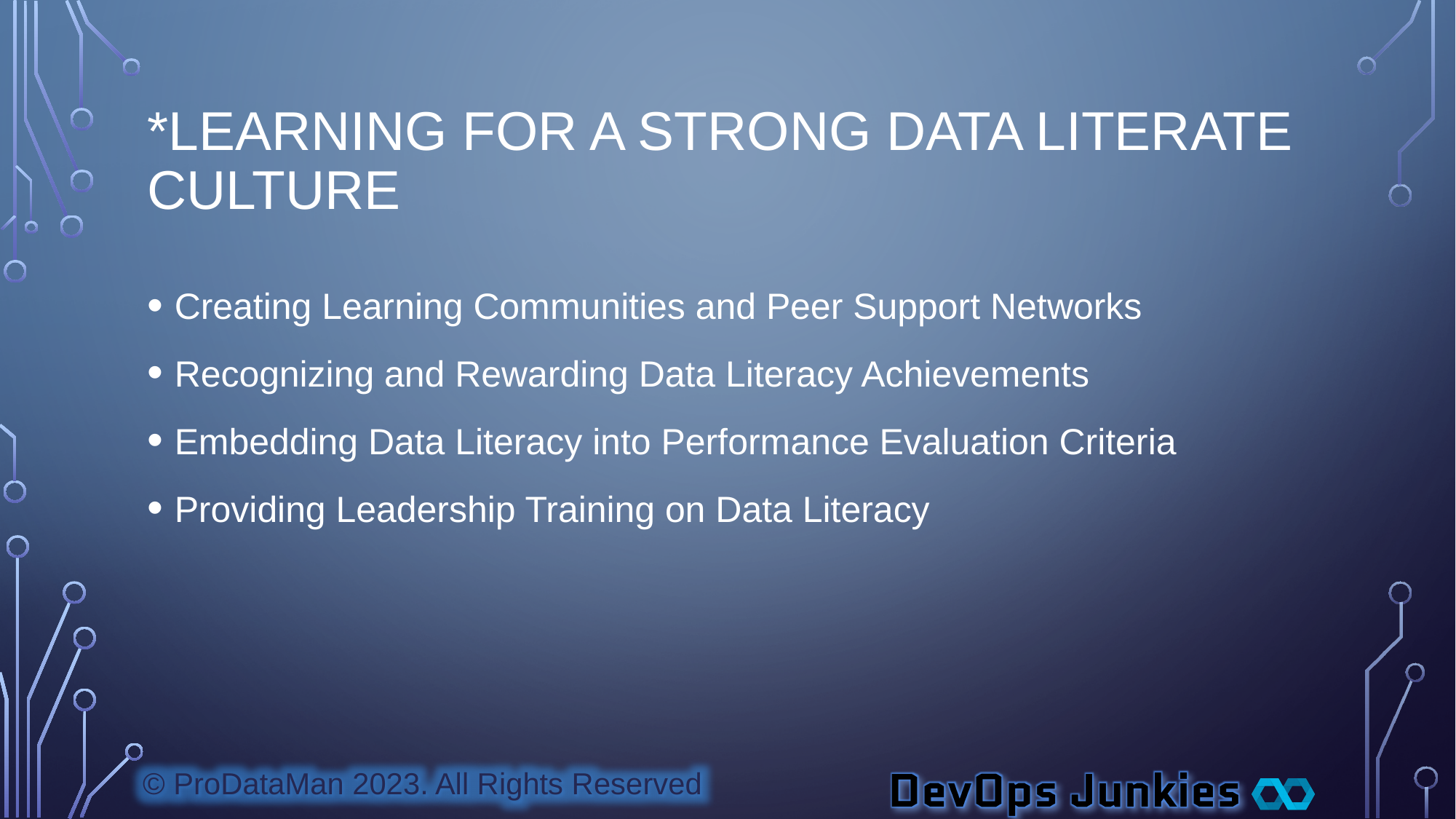

# *Learning For A Strong Data Literate Culture
Creating Learning Communities and Peer Support Networks
Recognizing and Rewarding Data Literacy Achievements
Embedding Data Literacy into Performance Evaluation Criteria
Providing Leadership Training on Data Literacy